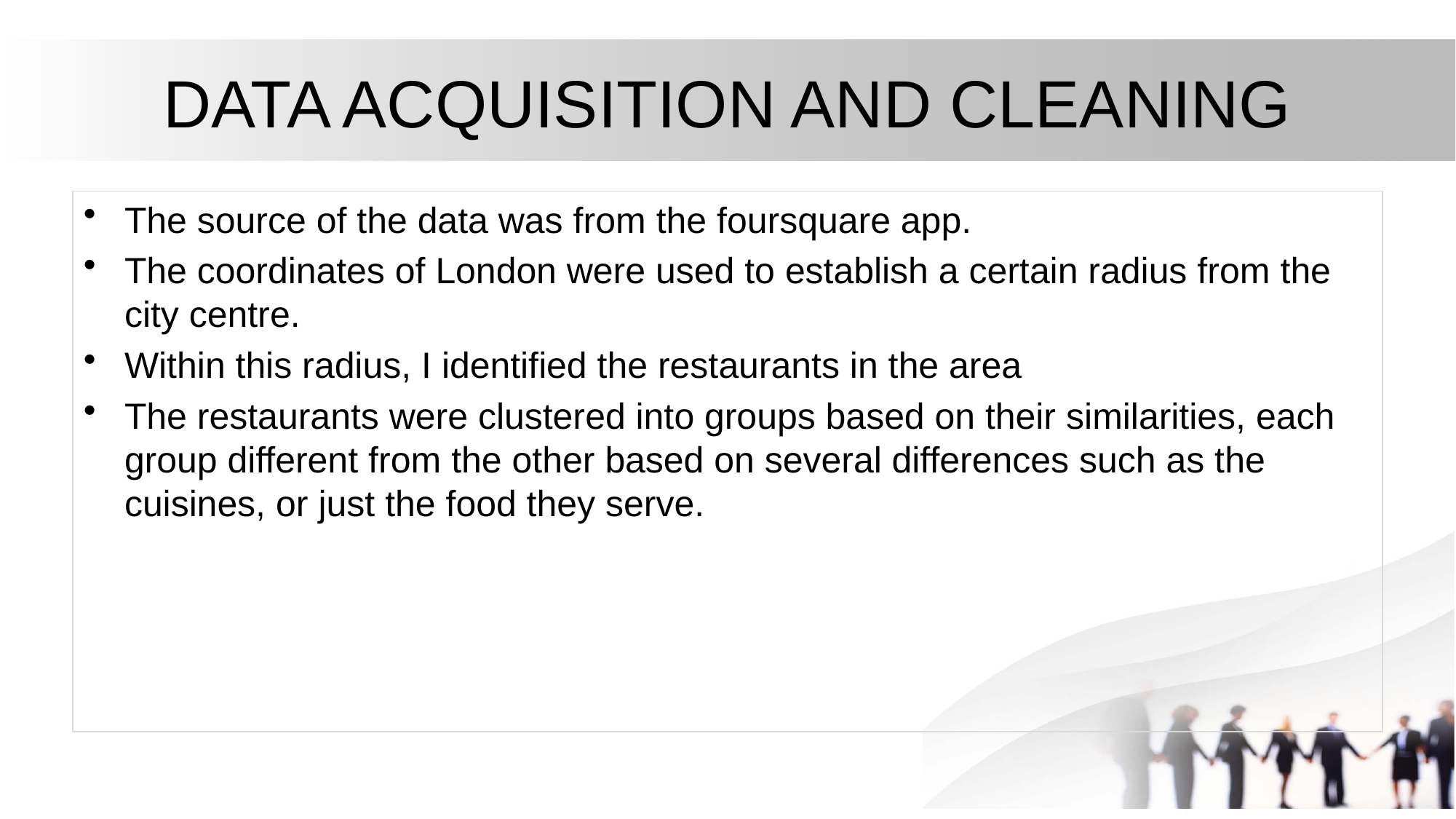

# DATA ACQUISITION AND CLEANING
The source of the data was from the foursquare app.
The coordinates of London were used to establish a certain radius from the city centre.
Within this radius, I identified the restaurants in the area
The restaurants were clustered into groups based on their similarities, each group different from the other based on several differences such as the cuisines, or just the food they serve.